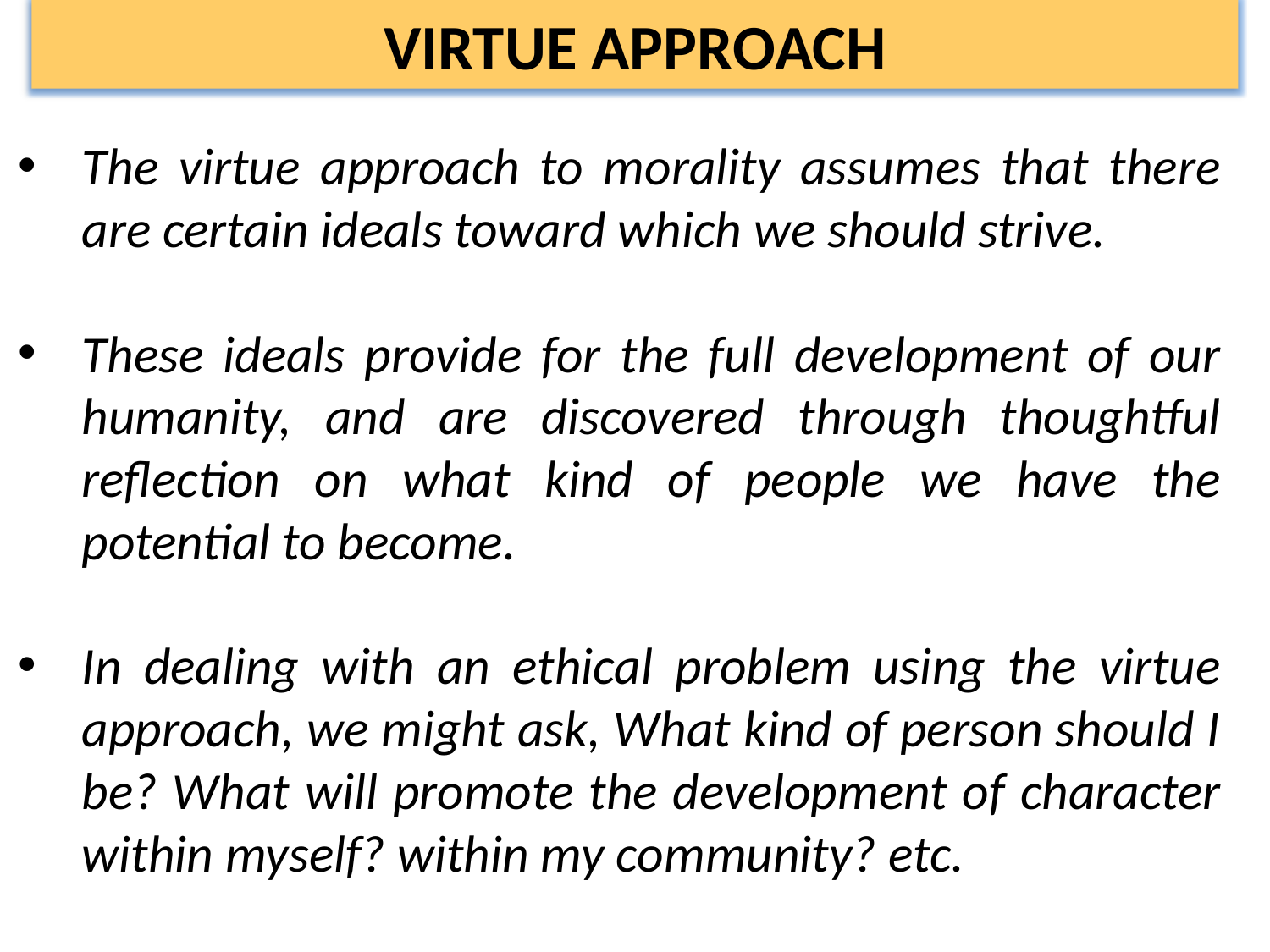

VIRTUE APPROACH
The virtue approach to morality assumes that there are certain ideals toward which we should strive.

These ideals provide for the full development of our humanity, and are discovered through thoughtful reflection on what kind of people we have the potential to become.

In dealing with an ethical problem using the virtue approach, we might ask, What kind of person should I be? What will promote the development of character within myself? within my community? etc.